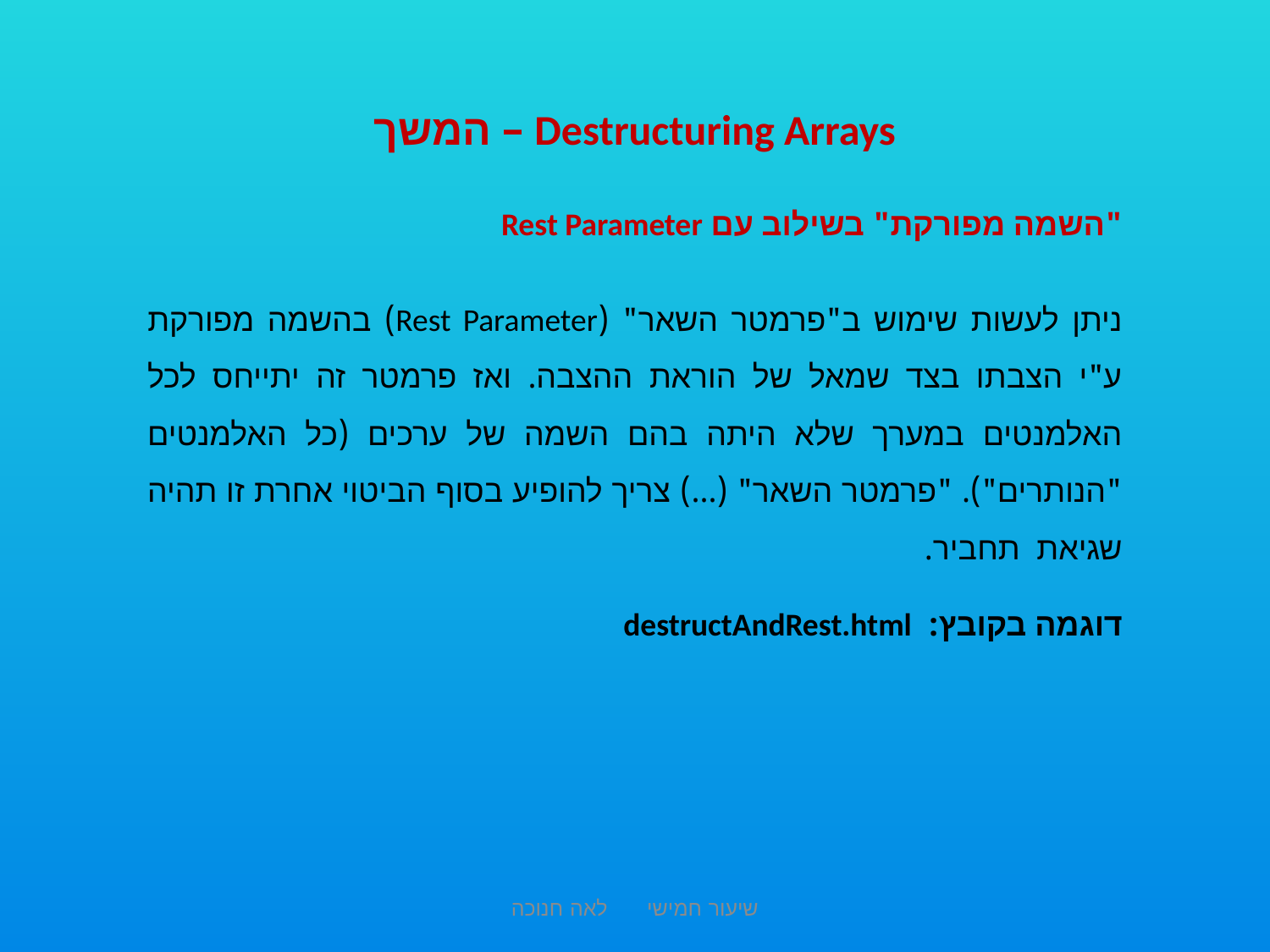

Destructuring Arrays – המשך

"השמה מפורקת" בשילוב עם Rest Parameter

ניתן לעשות שימוש ב"פרמטר השאר" (Rest Parameter) בהשמה מפורקת ע"י הצבתו בצד שמאל של הוראת ההצבה. ואז פרמטר זה יתייחס לכל האלמנטים במערך שלא היתה בהם השמה של ערכים (כל האלמנטים "הנותרים"). "פרמטר השאר" (...) צריך להופיע בסוף הביטוי אחרת זו תהיה שגיאת  תחביר.

דוגמה בקובץ:  destructAndRest.html

שיעור חמישי      לאה חנוכה